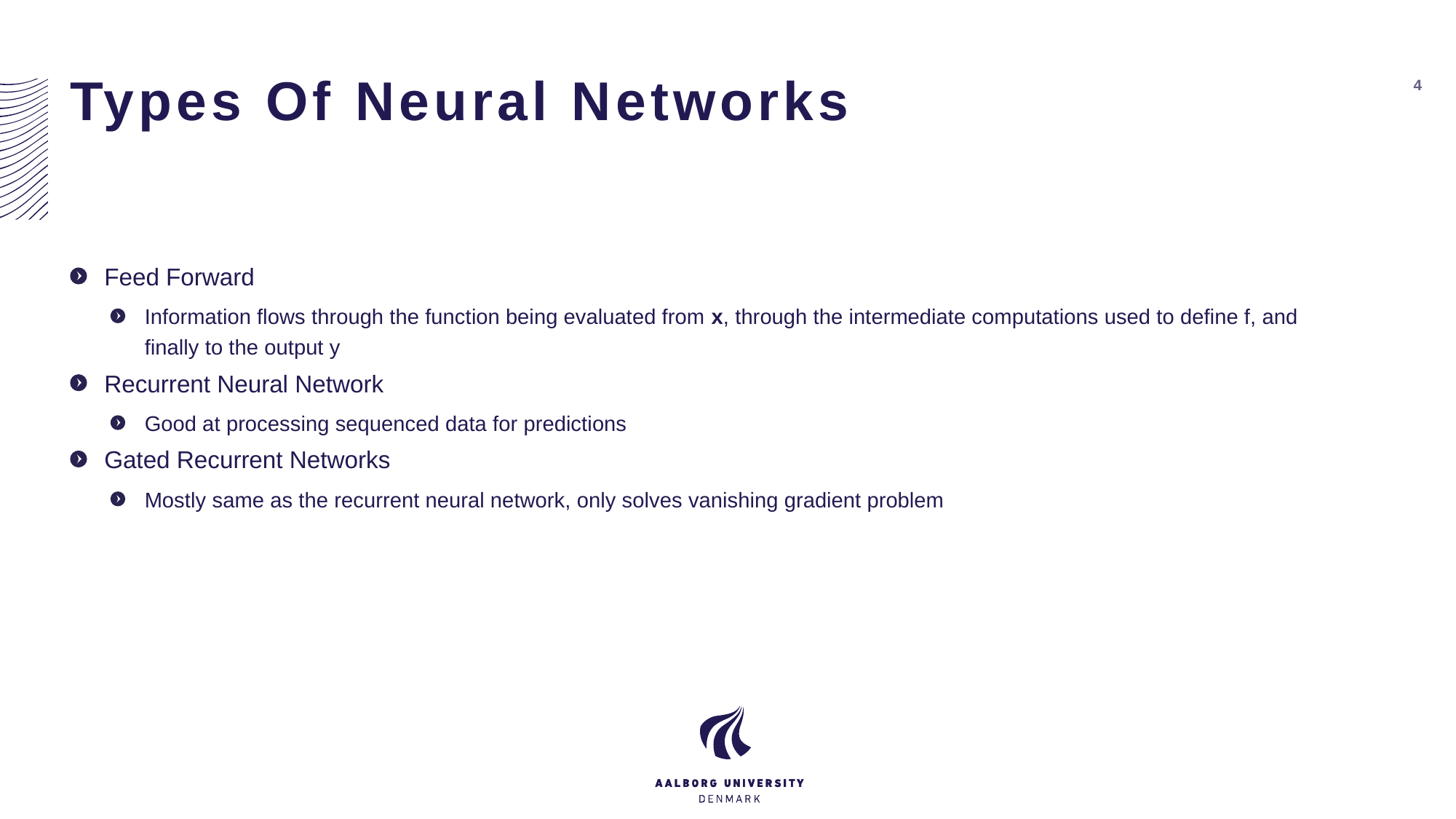

# Types Of Neural Networks
4
Feed Forward
Information ﬂows through the function being evaluated from x, through the intermediate computations used to deﬁne f, and ﬁnally to the output y
Recurrent Neural Network
Good at processing sequenced data for predictions
Gated Recurrent Networks
Mostly same as the recurrent neural network, only solves vanishing gradient problem